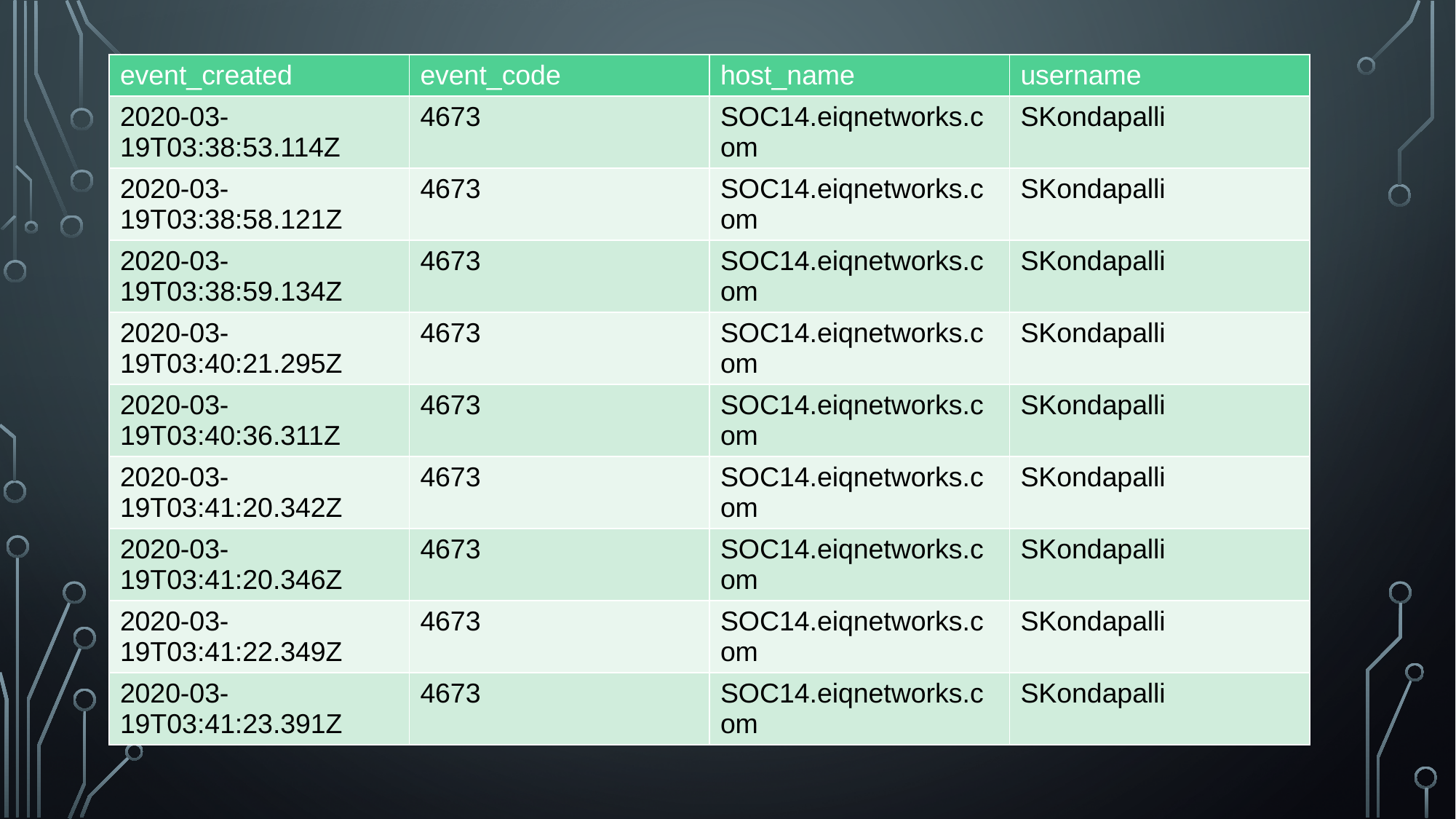

| event\_created | event\_code | host\_name | username |
| --- | --- | --- | --- |
| 2020-03-19T03:38:53.114Z | 4673 | SOC14.eiqnetworks.com | SKondapalli |
| 2020-03-19T03:38:58.121Z | 4673 | SOC14.eiqnetworks.com | SKondapalli |
| 2020-03-19T03:38:59.134Z | 4673 | SOC14.eiqnetworks.com | SKondapalli |
| 2020-03-19T03:40:21.295Z | 4673 | SOC14.eiqnetworks.com | SKondapalli |
| 2020-03-19T03:40:36.311Z | 4673 | SOC14.eiqnetworks.com | SKondapalli |
| 2020-03-19T03:41:20.342Z | 4673 | SOC14.eiqnetworks.com | SKondapalli |
| 2020-03-19T03:41:20.346Z | 4673 | SOC14.eiqnetworks.com | SKondapalli |
| 2020-03-19T03:41:22.349Z | 4673 | SOC14.eiqnetworks.com | SKondapalli |
| 2020-03-19T03:41:23.391Z | 4673 | SOC14.eiqnetworks.com | SKondapalli |